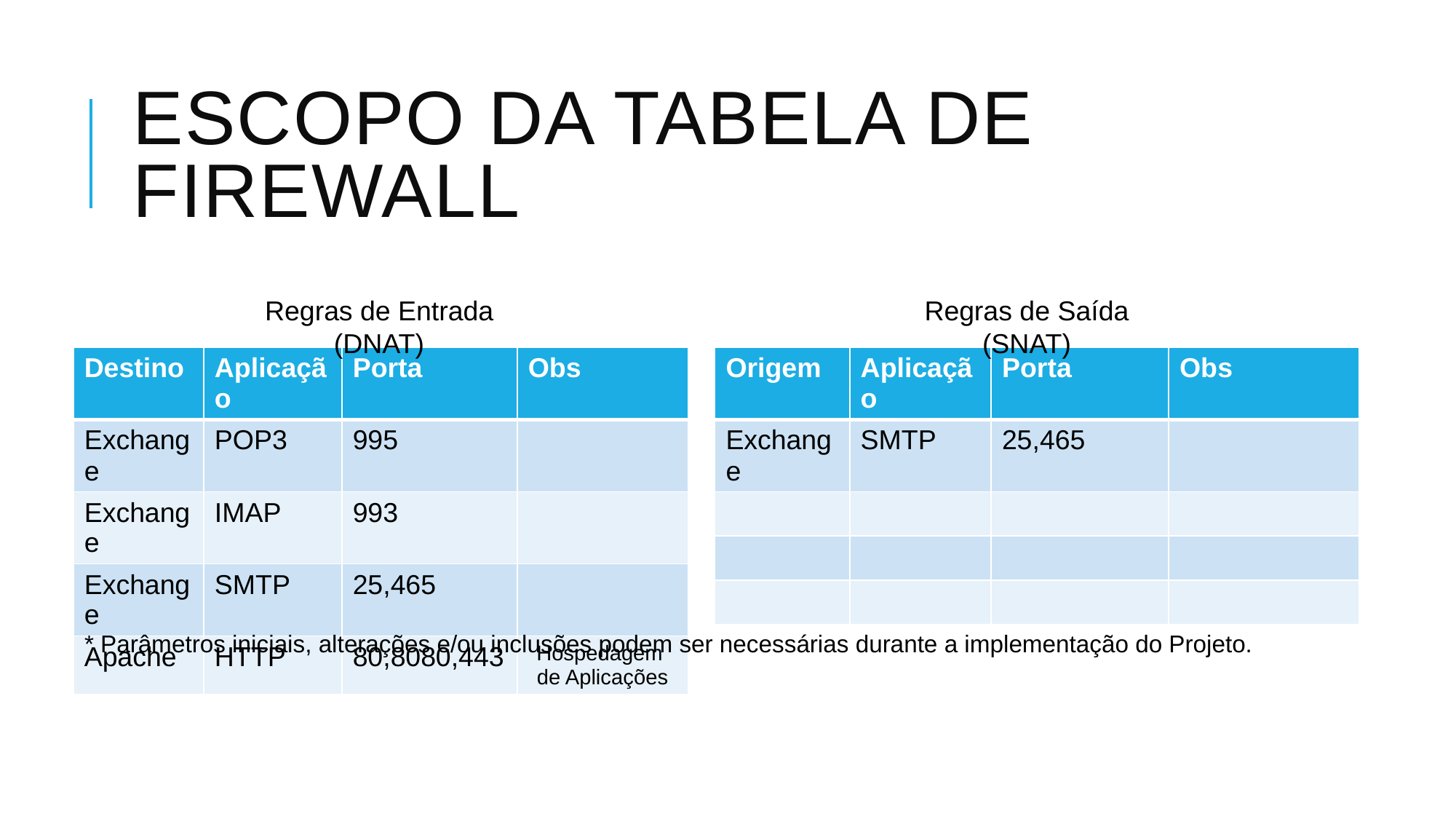

# Escopo da Tabela de Firewall
Regras de Saída (SNAT)
Regras de Entrada (DNAT)
| Destino | Aplicação | Porta | Obs |
| --- | --- | --- | --- |
| Exchange | POP3 | 995 |  |
| Exchange | IMAP | 993 |  |
| Exchange | SMTP | 25,465 |  |
| Apache | HTTP | 80,8080,443 | Hospedagem de Aplicações |
| Origem | Aplicação | Porta | Obs |
| --- | --- | --- | --- |
| Exchange | SMTP | 25,465 |  |
|  |  |  |  |
|  |  |  |  |
|  |  |  |  |
* Parâmetros iniciais, alterações e/ou inclusões podem ser necessárias durante a implementação do Projeto.